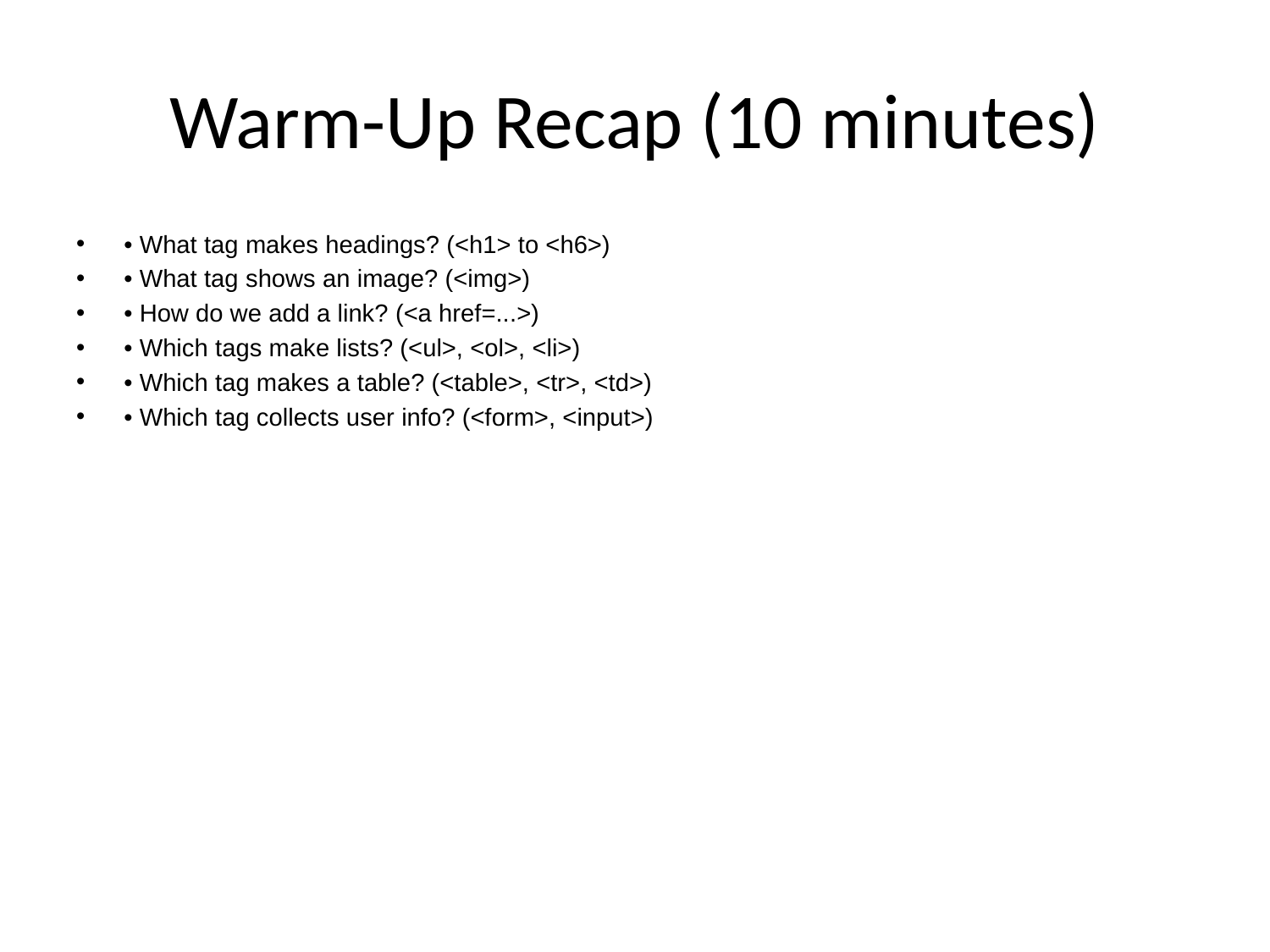

# Warm-Up Recap (10 minutes)
• What tag makes headings? (<h1> to <h6>)
• What tag shows an image? (<img>)
• How do we add a link? (<a href=...>)
• Which tags make lists? (<ul>, <ol>, <li>)
• Which tag makes a table? (<table>, <tr>, <td>)
• Which tag collects user info? (<form>, <input>)